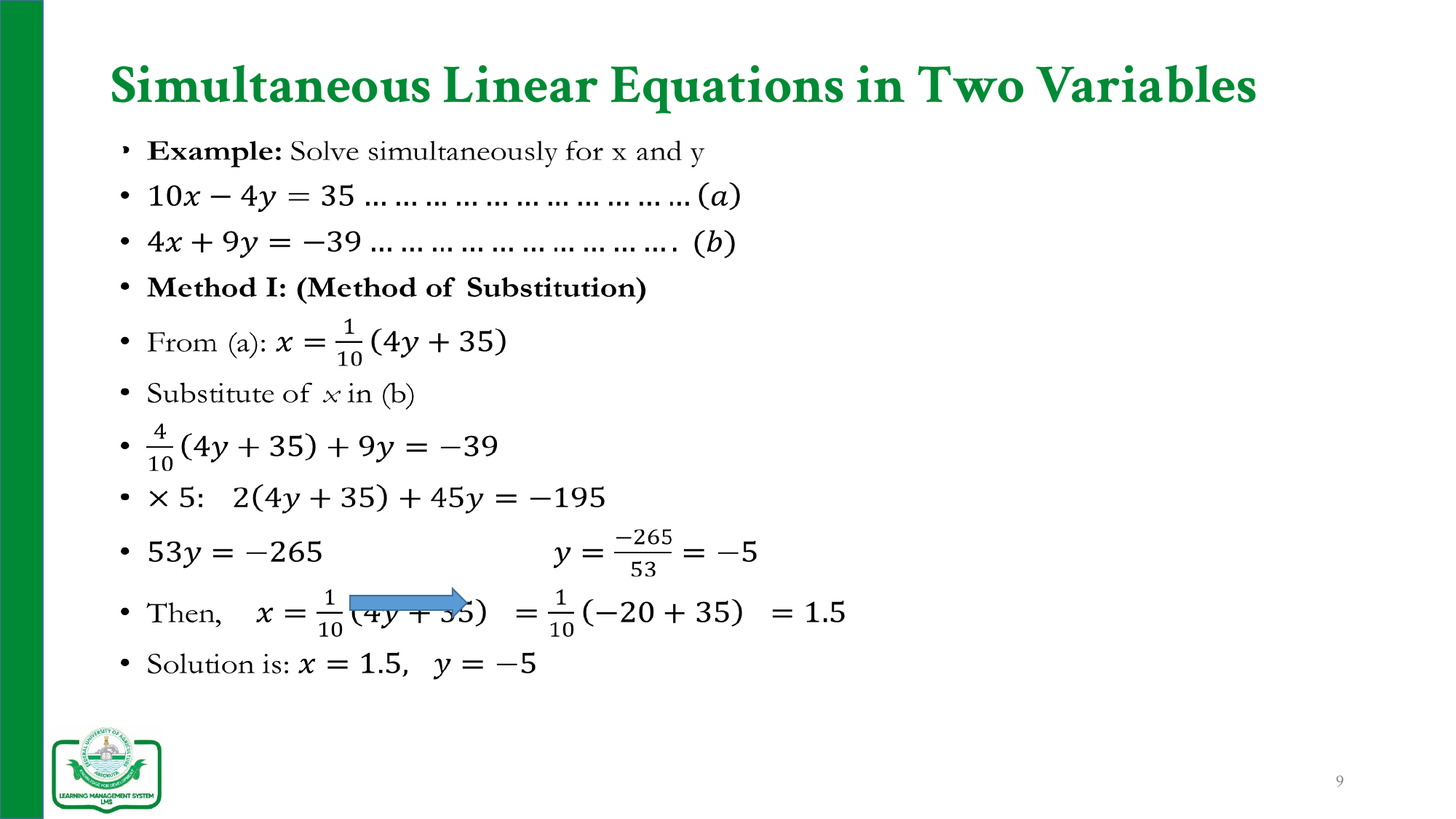

# Simultaneous Linear Equations in Two Variables

9